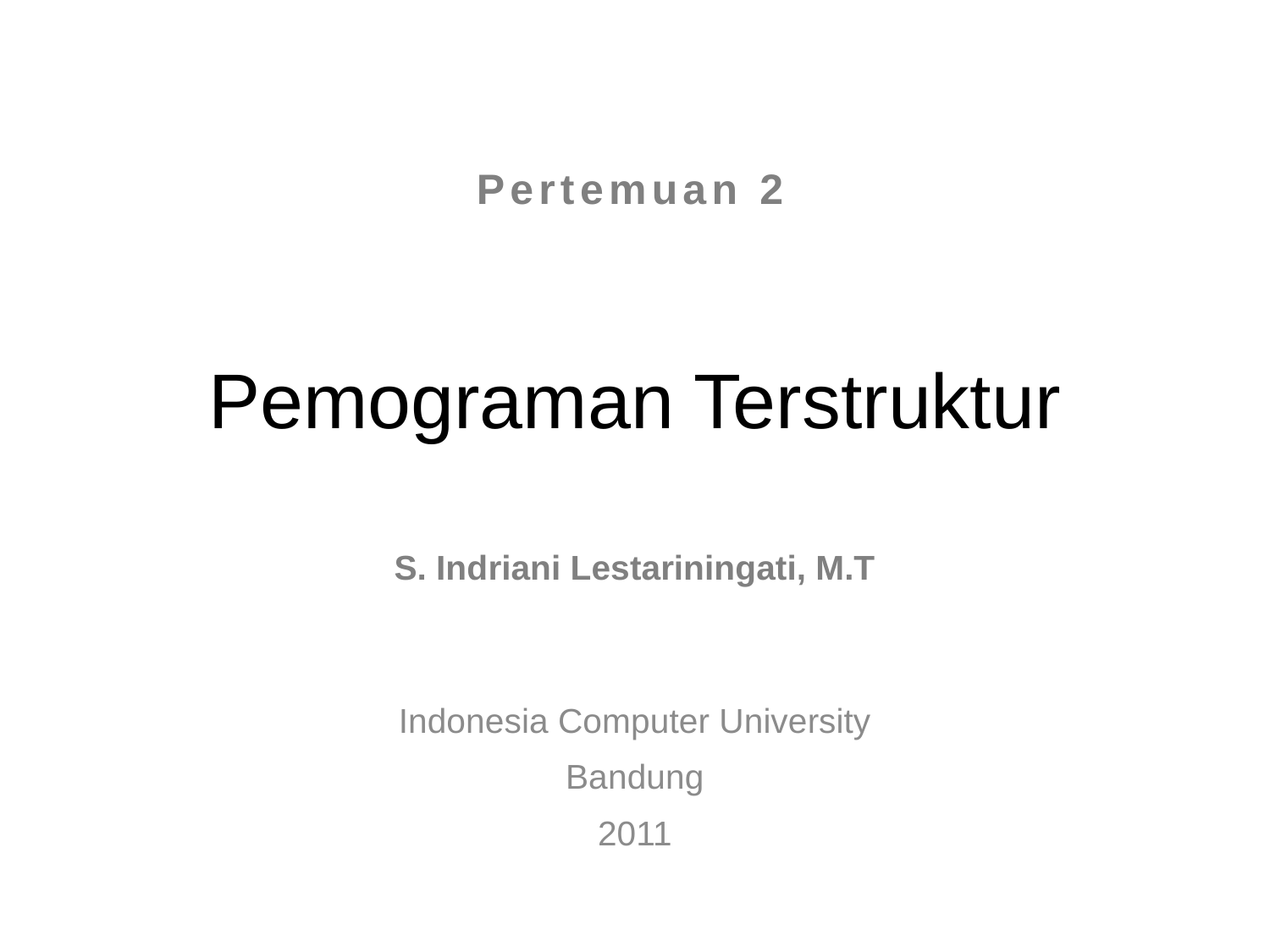

Pertemuan 2
# Pemograman Terstruktur
S. Indriani Lestariningati, M.T

Indonesia Computer University
Bandung
2011